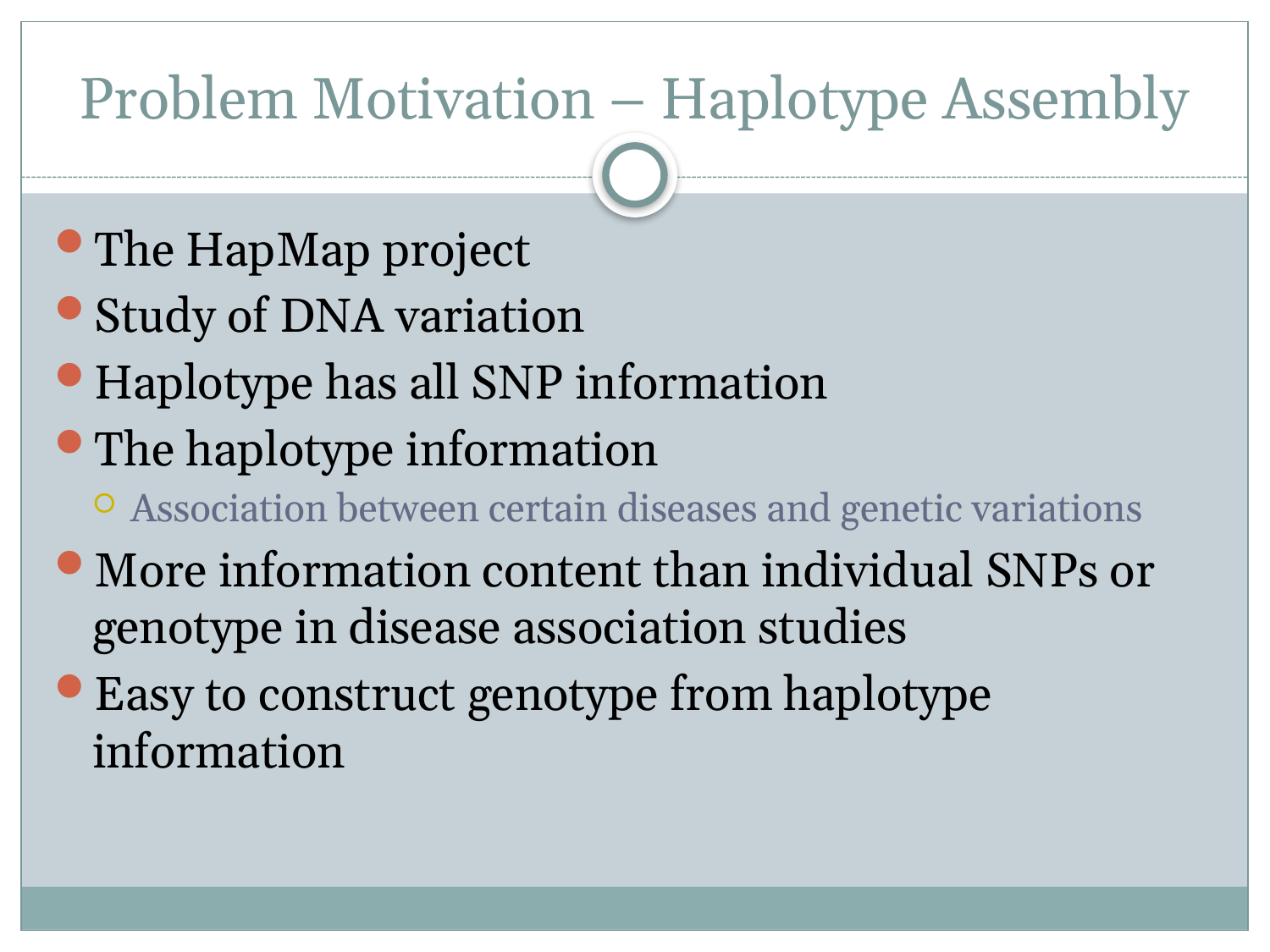

# Problem Motivation – Haplotype Assembly
The HapMap project
Study of DNA variation
Haplotype has all SNP information
The haplotype information
Association between certain diseases and genetic variations
More information content than individual SNPs or genotype in disease association studies
Easy to construct genotype from haplotype information